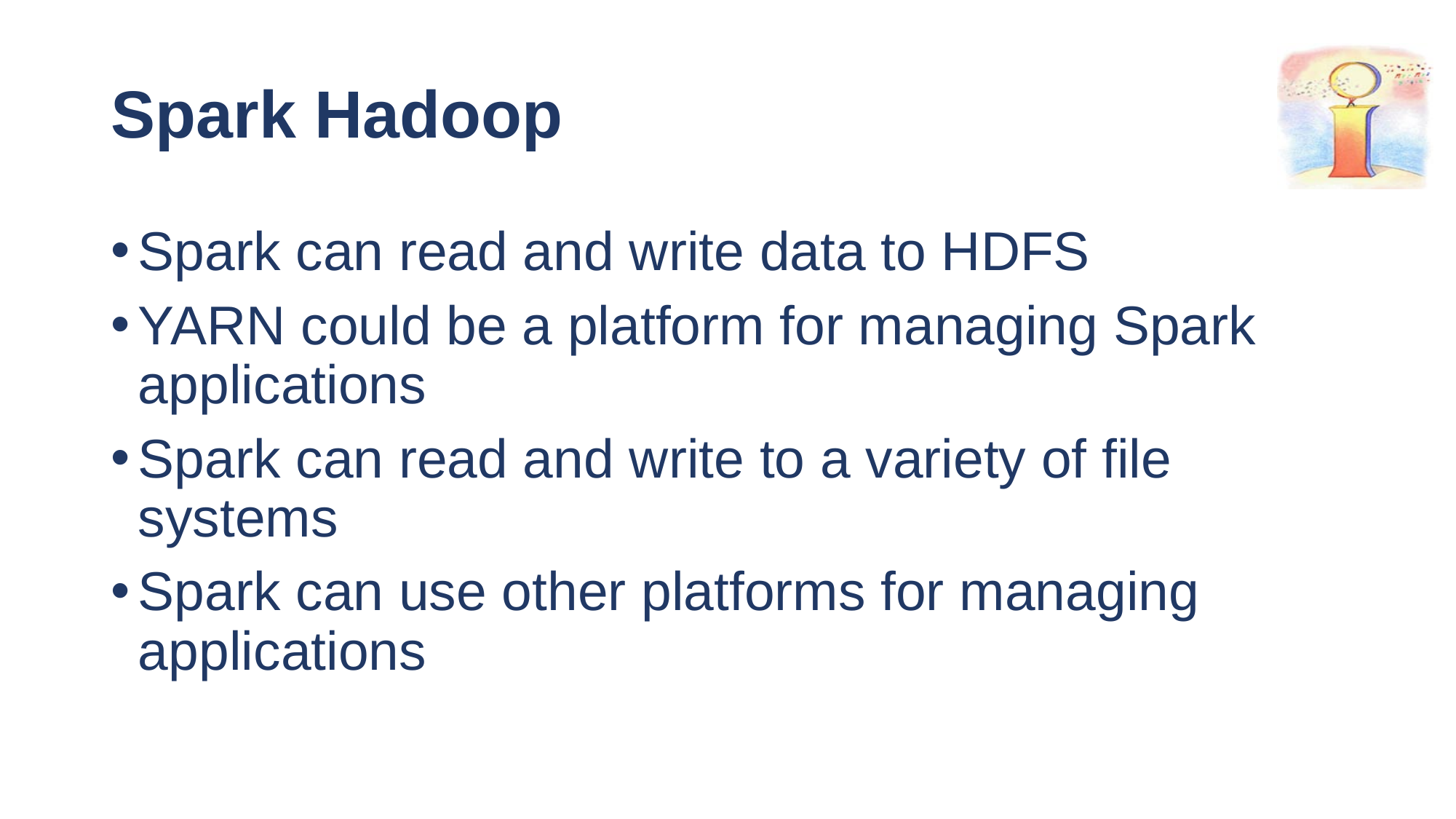

# Spark Hadoop
Spark can read and write data to HDFS
YARN could be a platform for managing Spark applications
Spark can read and write to a variety of file systems
Spark can use other platforms for managing applications